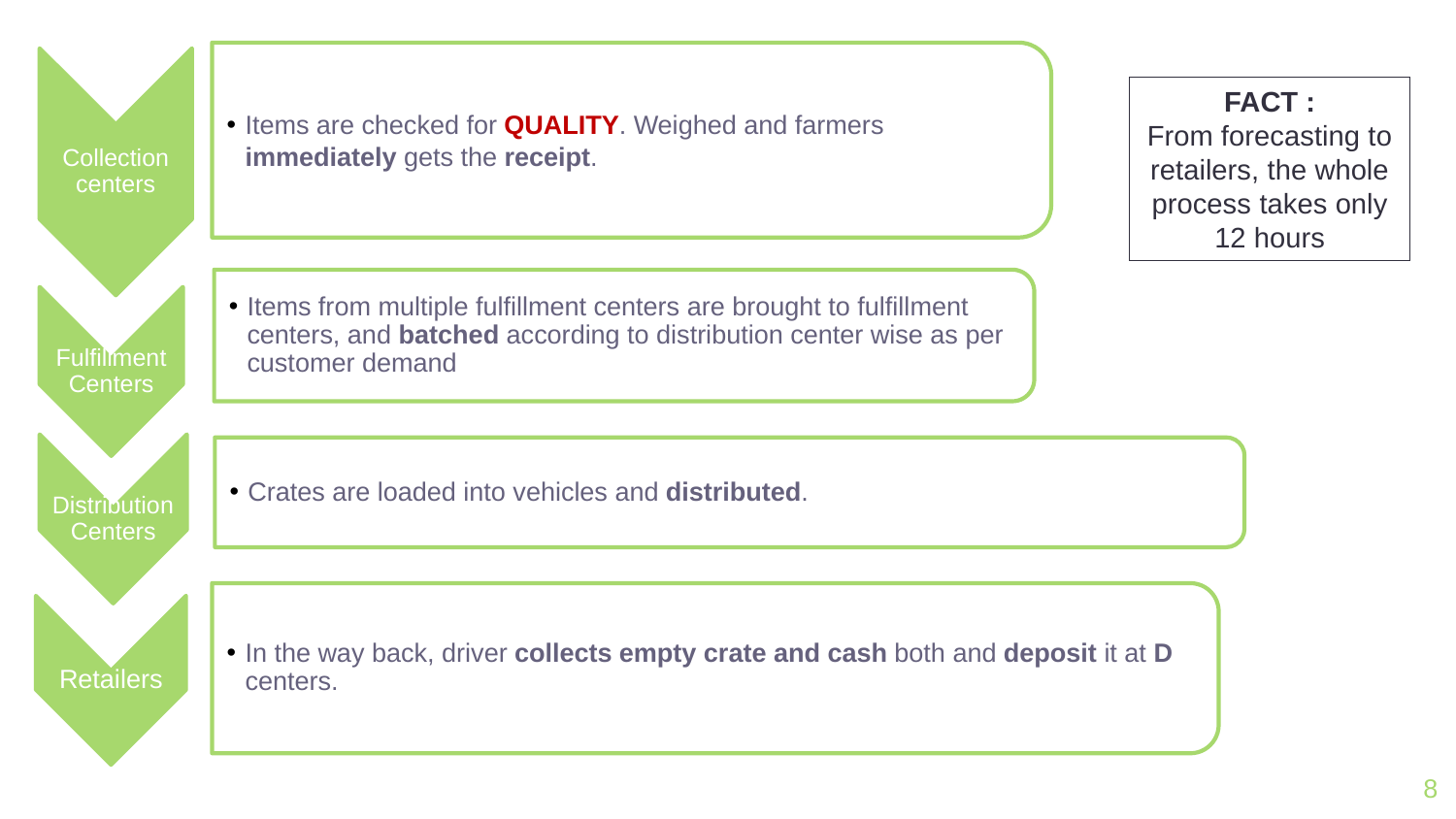

Collection centers
Items are checked for QUALITY. Weighed and farmers immediately gets the receipt.
Fulfillment Centers
Items from multiple fulfillment centers are brought to fulfillment centers, and batched according to distribution center wise as per customer demand
Distribution Centers
Crates are loaded into vehicles and distributed.
Retailers
In the way back, driver collects empty crate and cash both and deposit it at D centers.
FACT :
From forecasting to retailers, the whole process takes only 12 hours
8